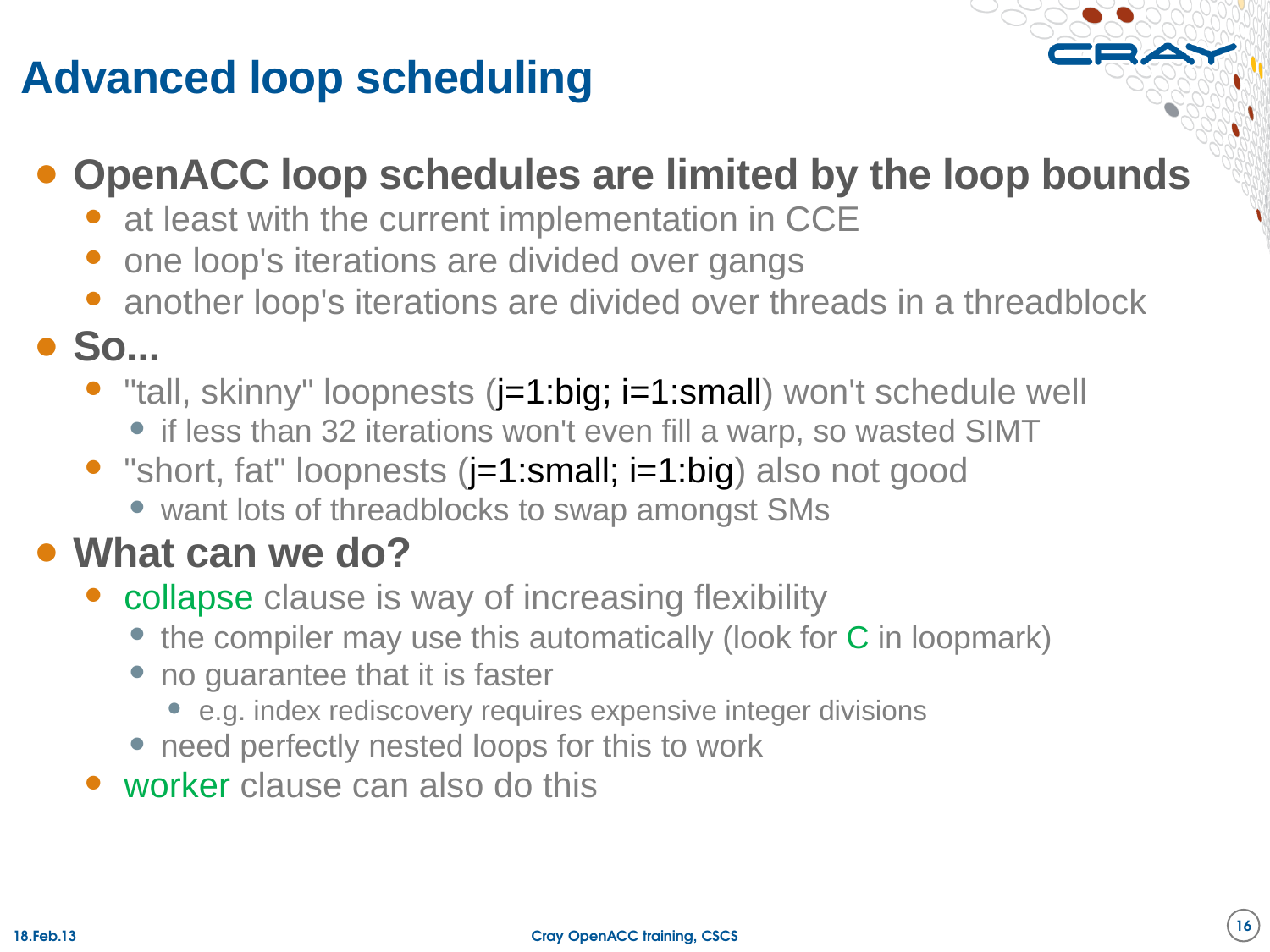

# Advanced loop scheduling
OpenACC loop schedules are limited by the loop bounds
at least with the current implementation in CCE
one loop's iterations are divided over gangs
another loop's iterations are divided over threads in a threadblock
So...
"tall, skinny" loopnests (j=1:big; i=1:small) won't schedule well
if less than 32 iterations won't even fill a warp, so wasted SIMT
"short, fat" loopnests (j=1:small; i=1:big) also not good
want lots of threadblocks to swap amongst SMs
What can we do?
collapse clause is way of increasing flexibility
the compiler may use this automatically (look for C in loopmark)
no guarantee that it is faster
e.g. index rediscovery requires expensive integer divisions
need perfectly nested loops for this to work
worker clause can also do this
16
18.Feb.13
Cray OpenACC training, CSCS